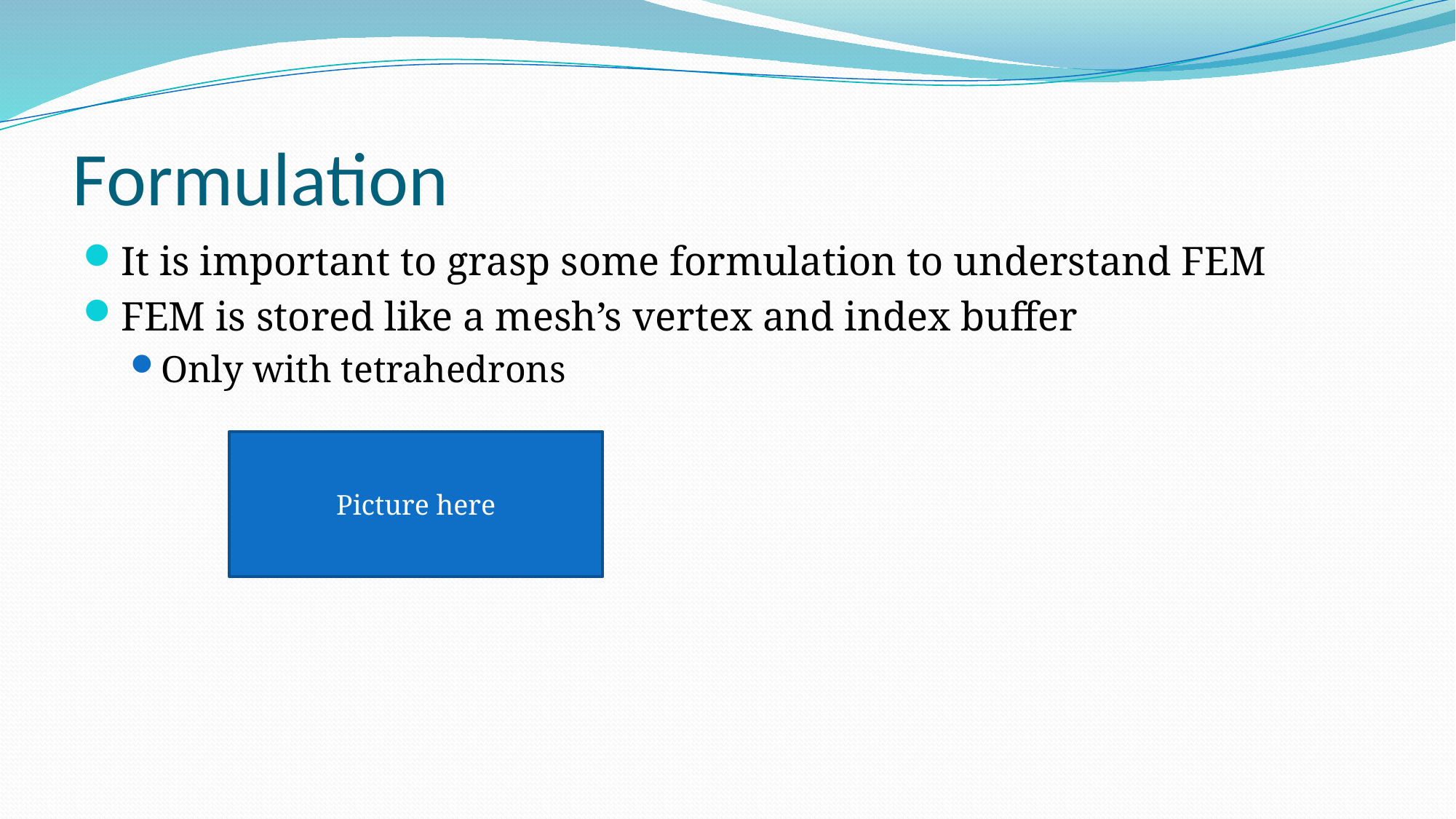

# Formulation
It is important to grasp some formulation to understand FEM
FEM is stored like a mesh’s vertex and index buffer
Only with tetrahedrons

Picture here